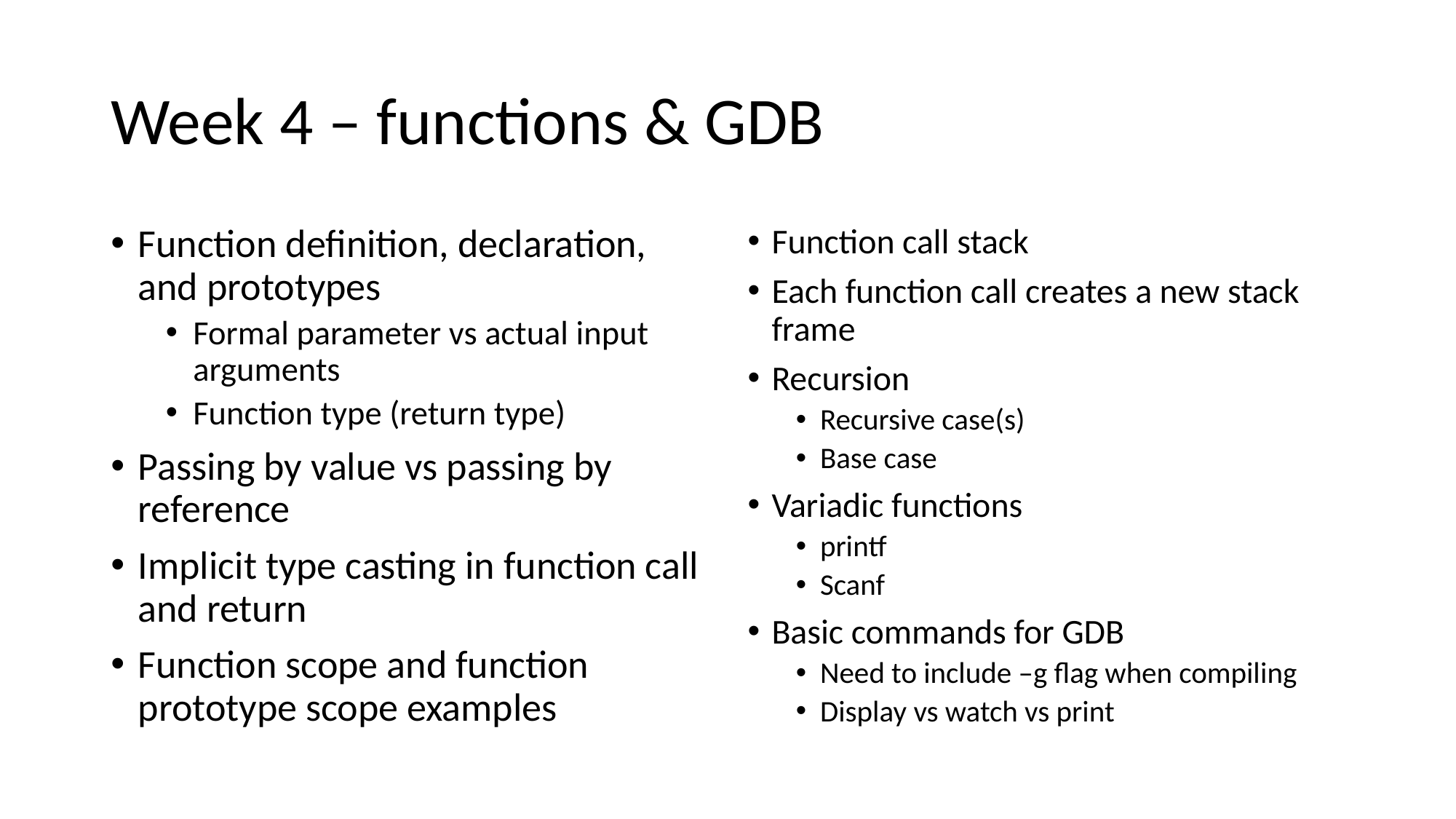

# Week 4 – functions & GDB
Function definition, declaration, and prototypes
Formal parameter vs actual input arguments
Function type (return type)
Passing by value vs passing by reference
Implicit type casting in function call and return
Function scope and function prototype scope examples

Function call stack
Each function call creates a new stack frame
Recursion
Recursive case(s)
Base case
Variadic functions
printf
Scanf
Basic commands for GDB
Need to include –g flag when compiling
Display vs watch vs print